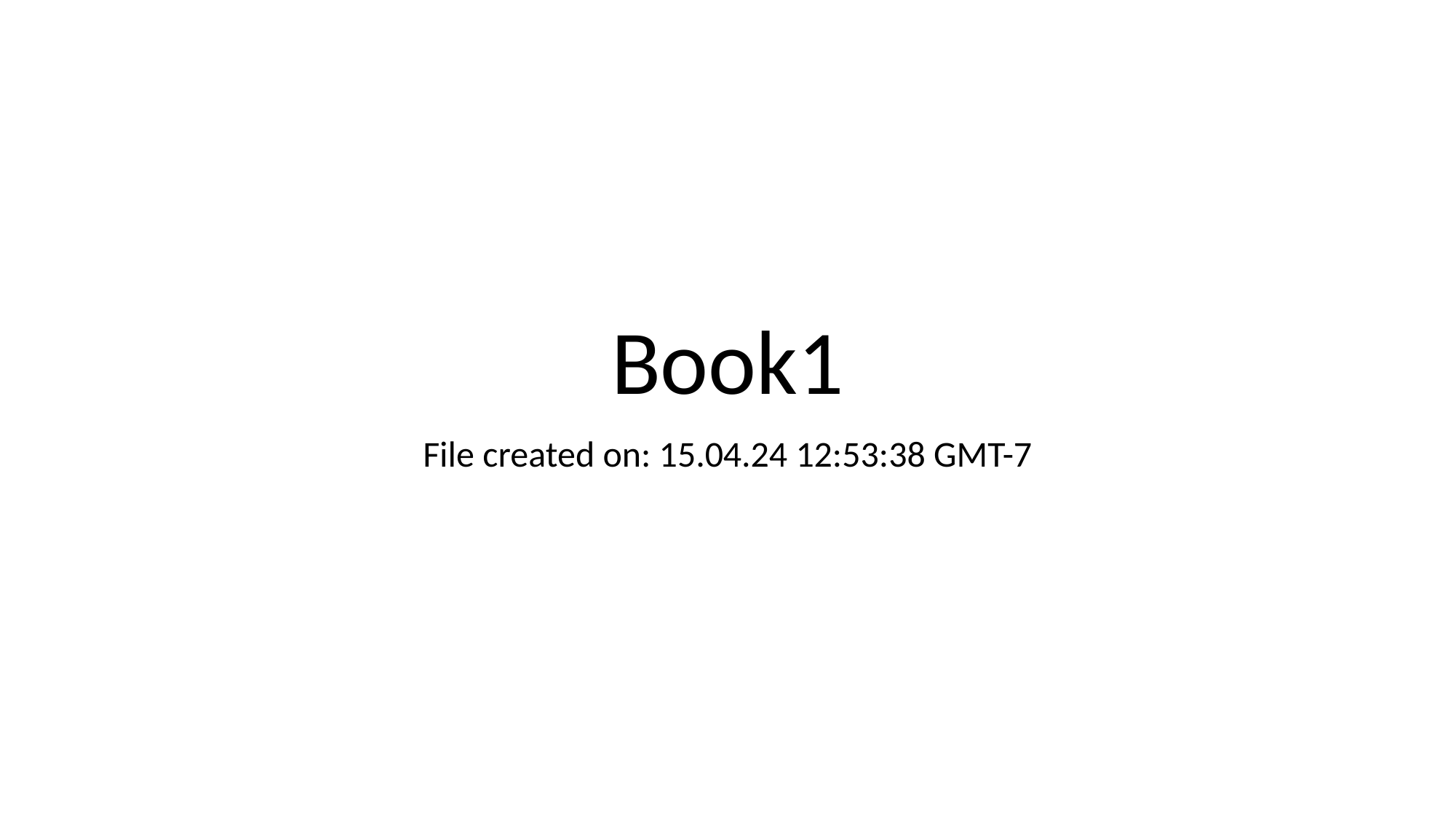

# Book1
File created on: 15.04.24 12:53:38 GMT-7